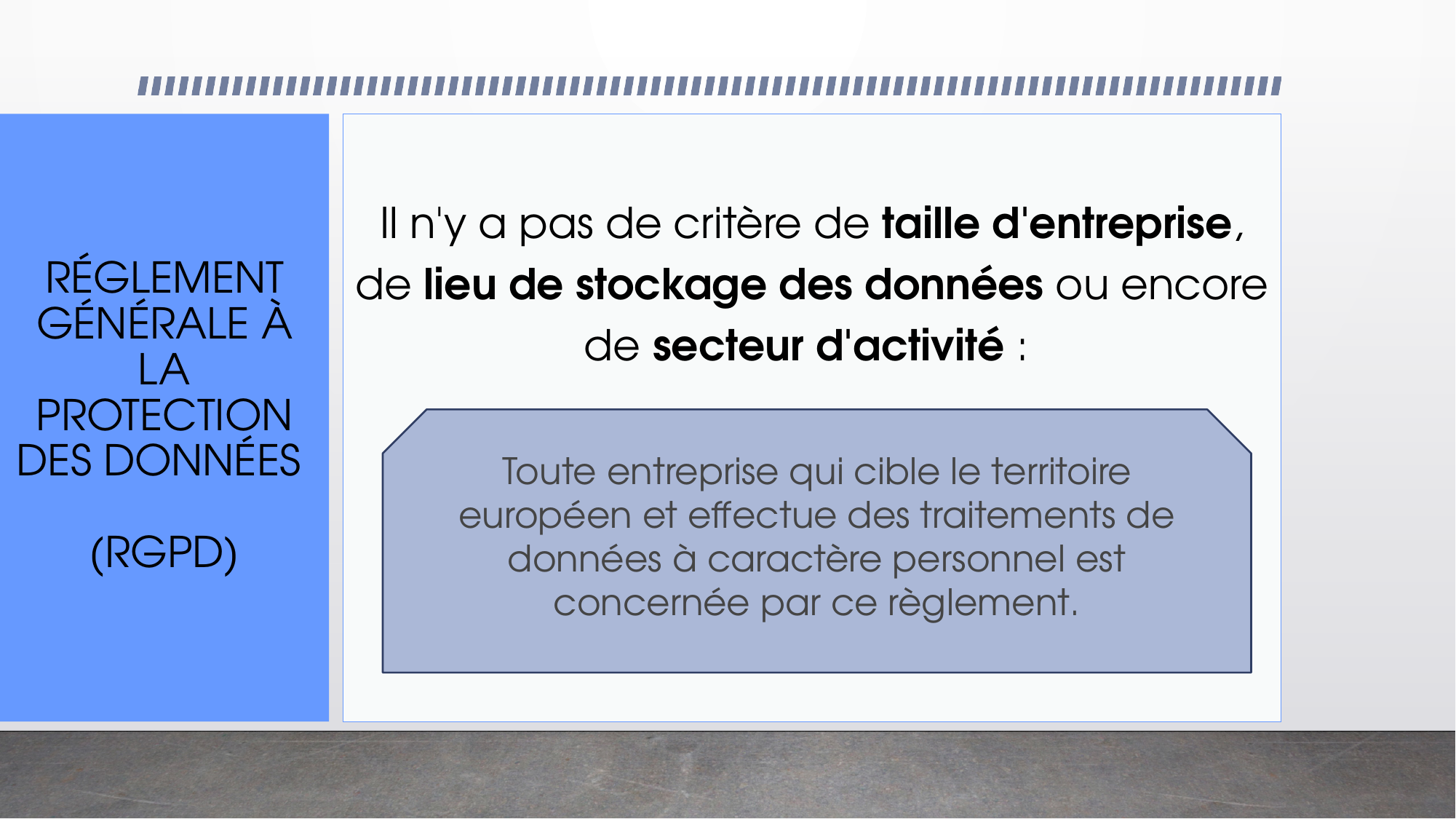

# RÉGLEMENT GÉNÉRALE À LA PROTECTION DES DONNÉES (RGPD)

Il n'y a pas de critère de taille d'entreprise, de lieu de stockage des données ou encore de secteur d'activité :

Toute entreprise qui cible le territoire européen et effectue des traitements de données à caractère personnel est concernée par ce règlement.